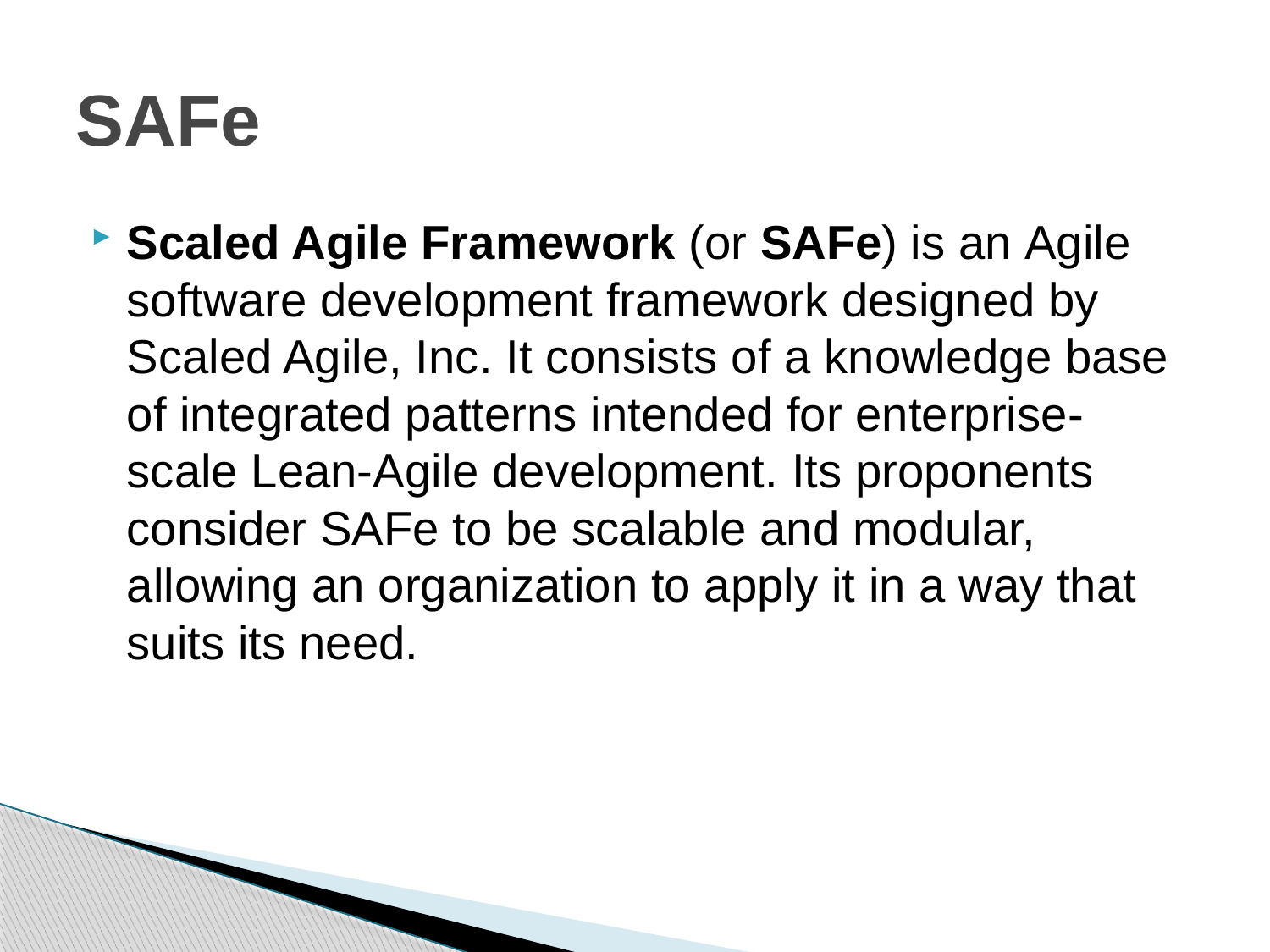

# SAFe
Scaled Agile Framework (or SAFe) is an Agile software development framework designed by Scaled Agile, Inc. It consists of a knowledge base of integrated patterns intended for enterprise-scale Lean-Agile development. Its proponents consider SAFe to be scalable and modular, allowing an organization to apply it in a way that suits its need.